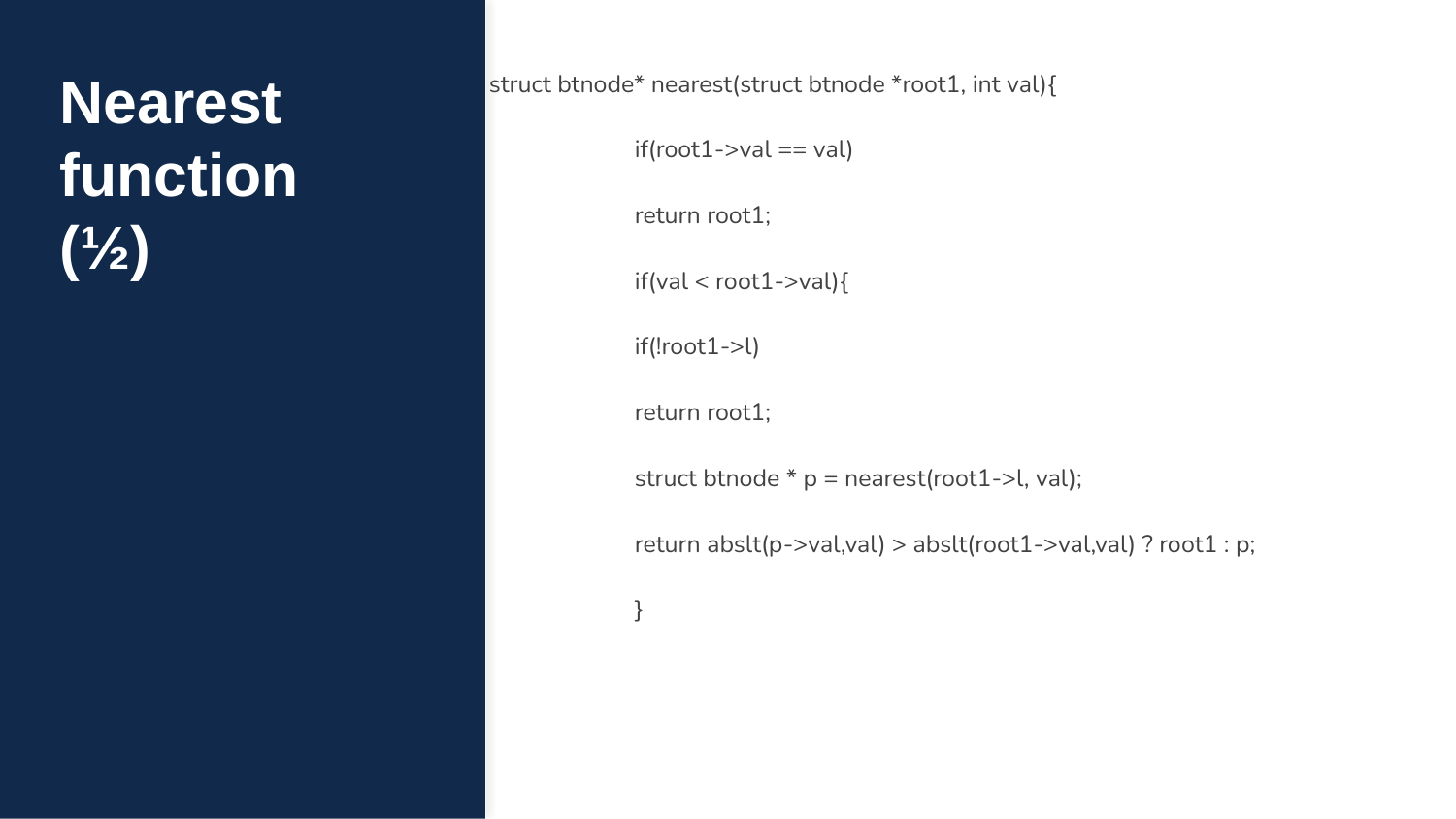

# Nearest function (½)
struct btnode* nearest(struct btnode *root1, int val){
	if(root1->val == val)
    	return root1;
	if(val < root1->val){
    	if(!root1->l)
        	return root1;
    	struct btnode * p = nearest(root1->l, val);
    	return abslt(p->val,val) > abslt(root1->val,val) ? root1 : p;
	}